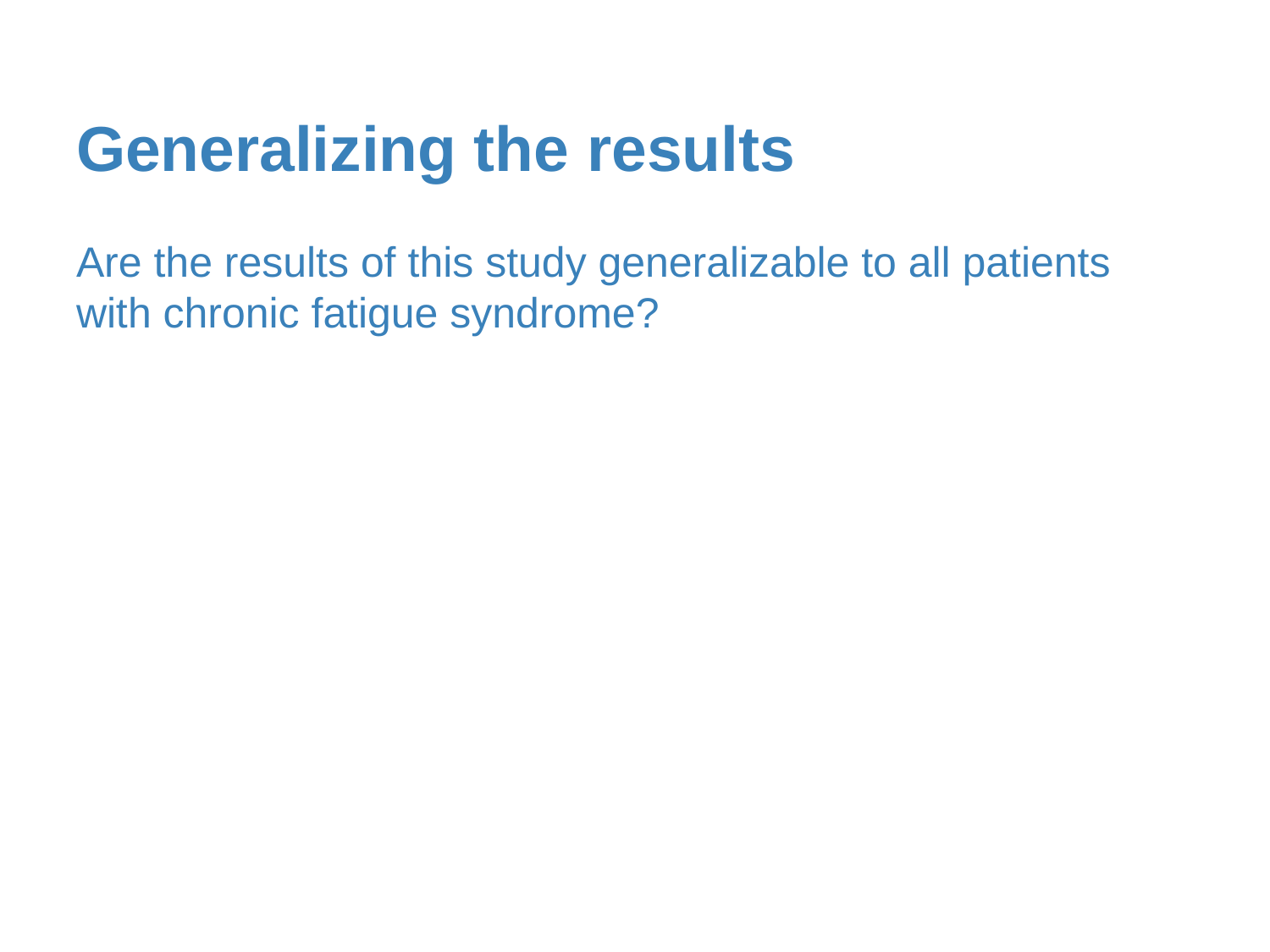

# Generalizing the results
Are the results of this study generalizable to all patients with chronic fatigue syndrome?